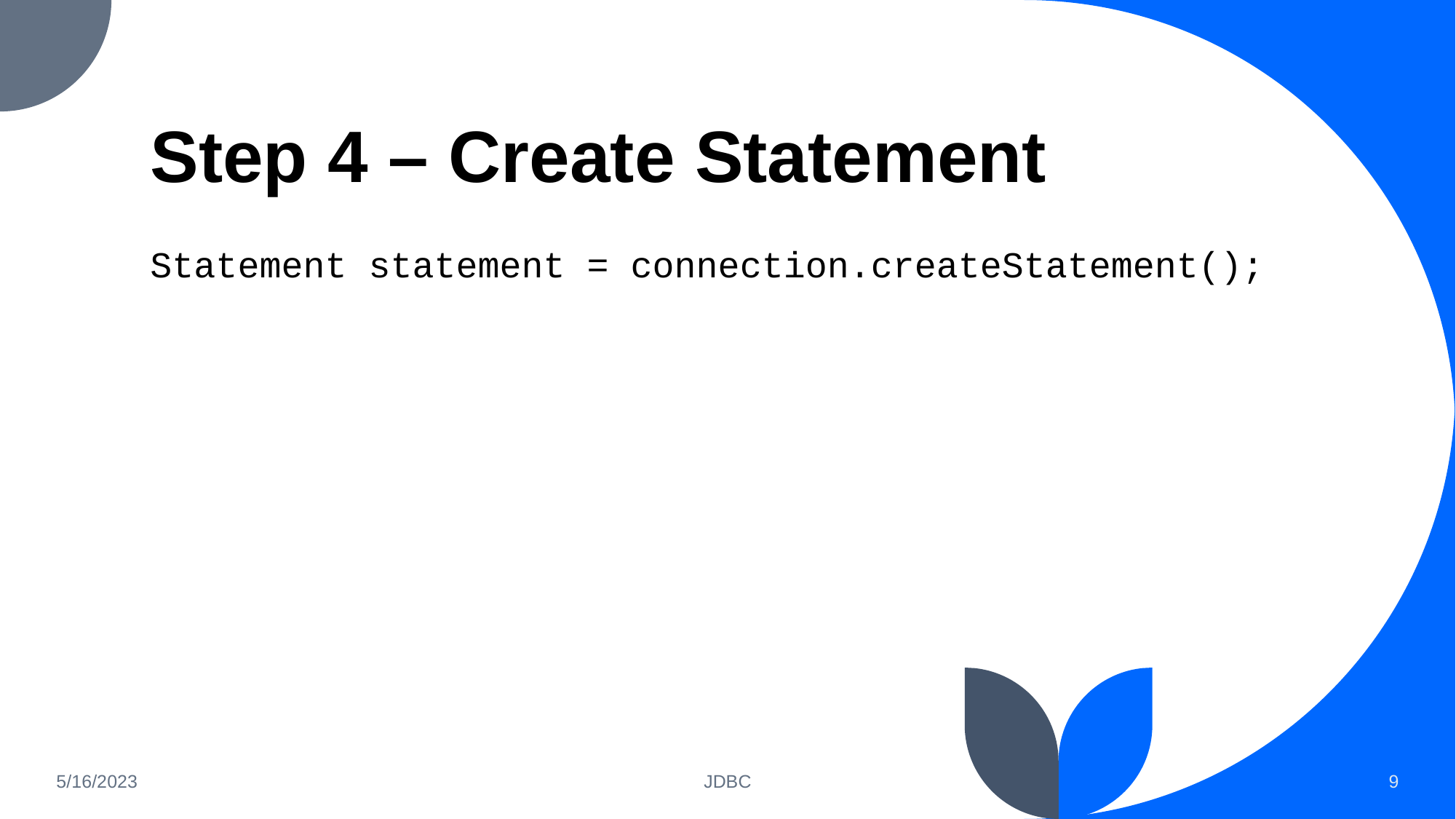

# Step 4 – Create Statement
Statement statement = connection.createStatement();
5/16/2023
JDBC
9